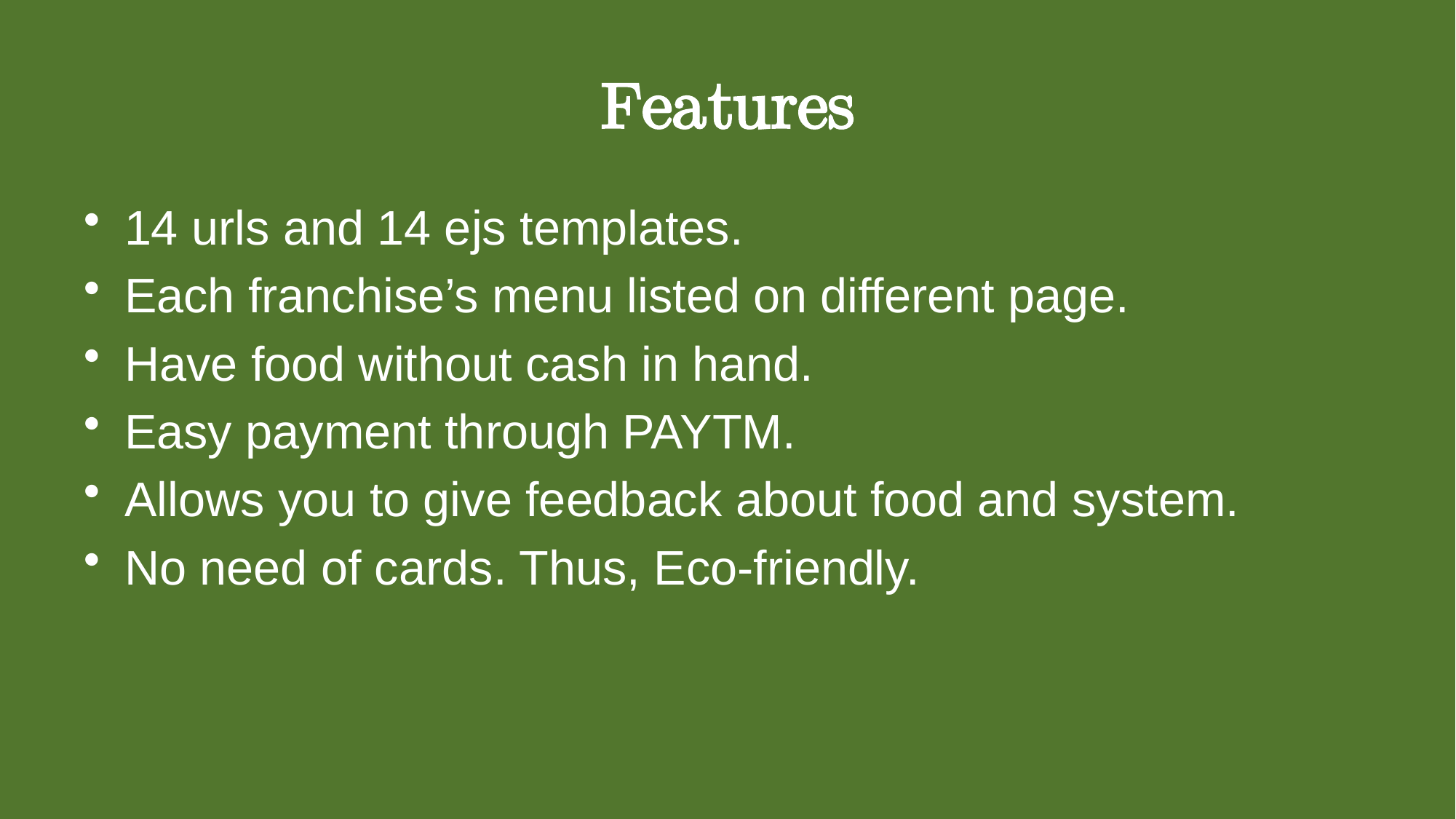

# Features
14 urls and 14 ejs templates.
Each franchise’s menu listed on different page.
Have food without cash in hand.
Easy payment through PAYTM.
Allows you to give feedback about food and system.
No need of cards. Thus, Eco-friendly.